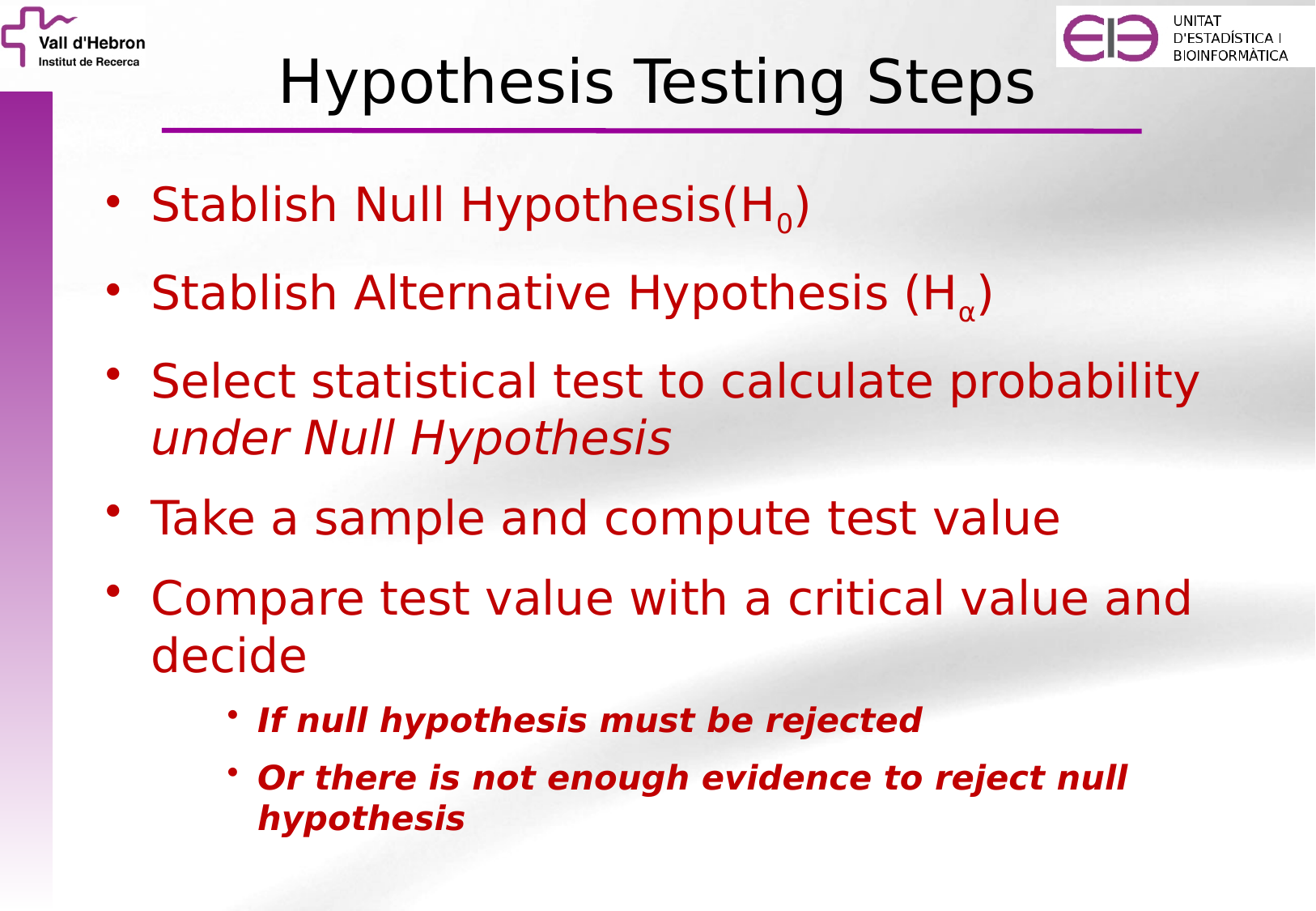

# Hypothesis Testing Steps
Stablish Null Hypothesis(H0)
Stablish Alternative Hypothesis (Hα)
Select statistical test to calculate probability under Null Hypothesis
Take a sample and compute test value
Compare test value with a critical value and decide
If null hypothesis must be rejected
Or there is not enough evidence to reject null hypothesis